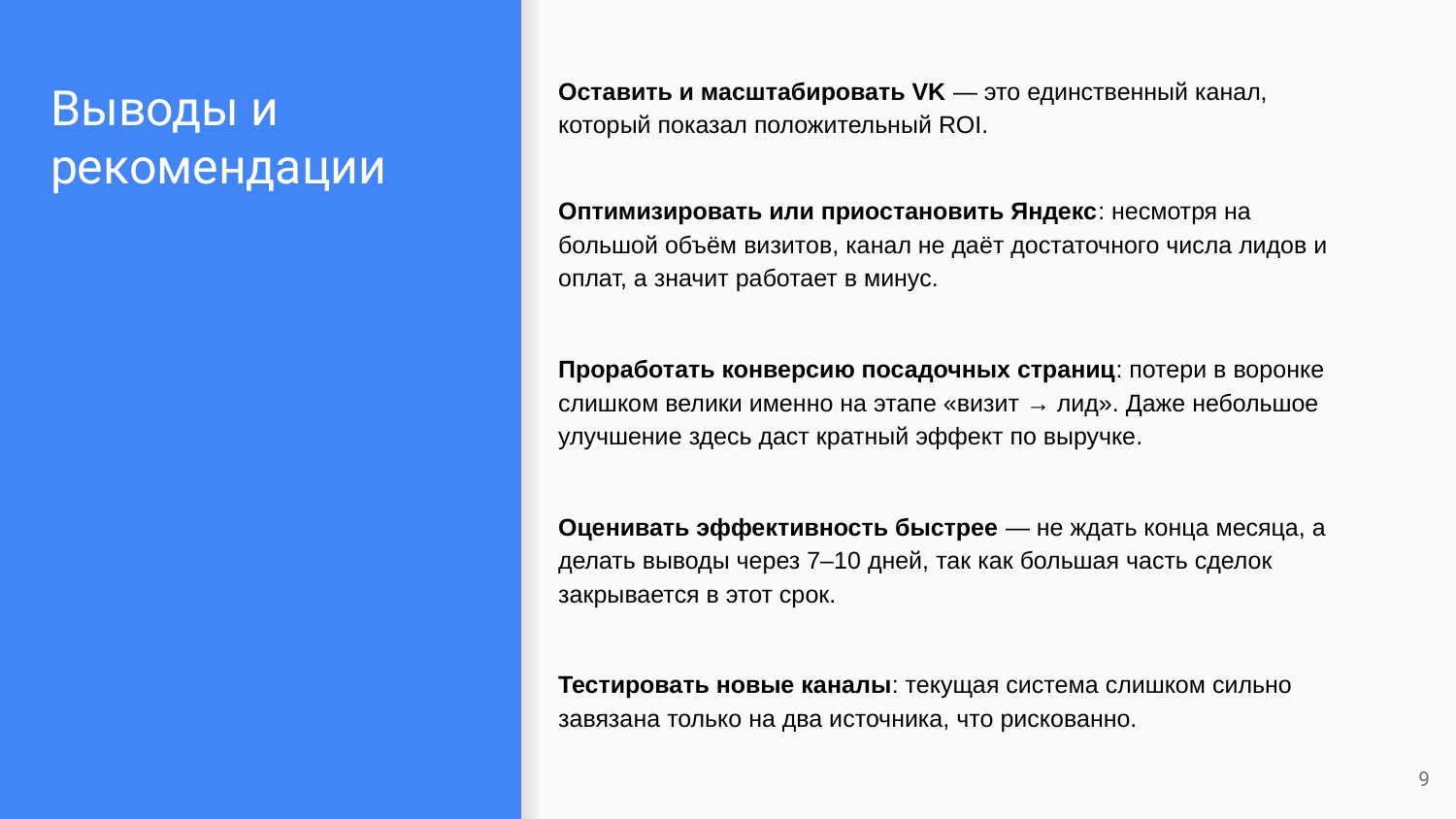

# Выводы и рекомендации
Оставить и масштабировать VK — это единственный канал, который показал положительный ROI.
Оптимизировать или приостановить Яндекс: несмотря на большой объём визитов, канал не даёт достаточного числа лидов и оплат, а значит работает в минус.
Проработать конверсию посадочных страниц: потери в воронке слишком велики именно на этапе «визит → лид». Даже небольшое улучшение здесь даст кратный эффект по выручке.
Оценивать эффективность быстрее — не ждать конца месяца, а делать выводы через 7–10 дней, так как большая часть сделок закрывается в этот срок.
Тестировать новые каналы: текущая система слишком сильно завязана только на два источника, что рискованно.

9